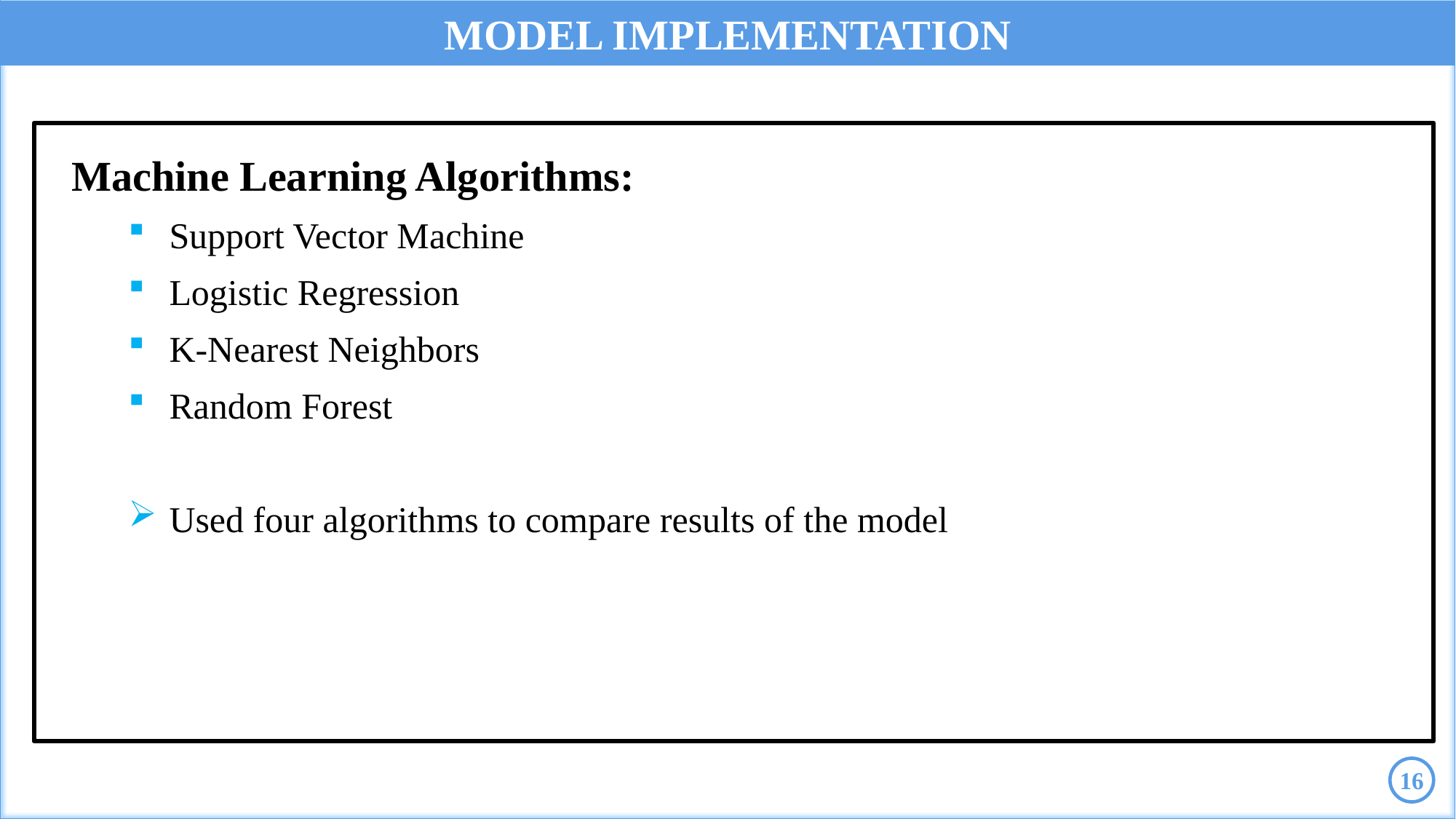

MODEL IMPLEMENTATION
Machine Learning Algorithms:
Support Vector Machine
Logistic Regression
K-Nearest Neighbors
Random Forest

Used four algorithms to compare results of the model
16